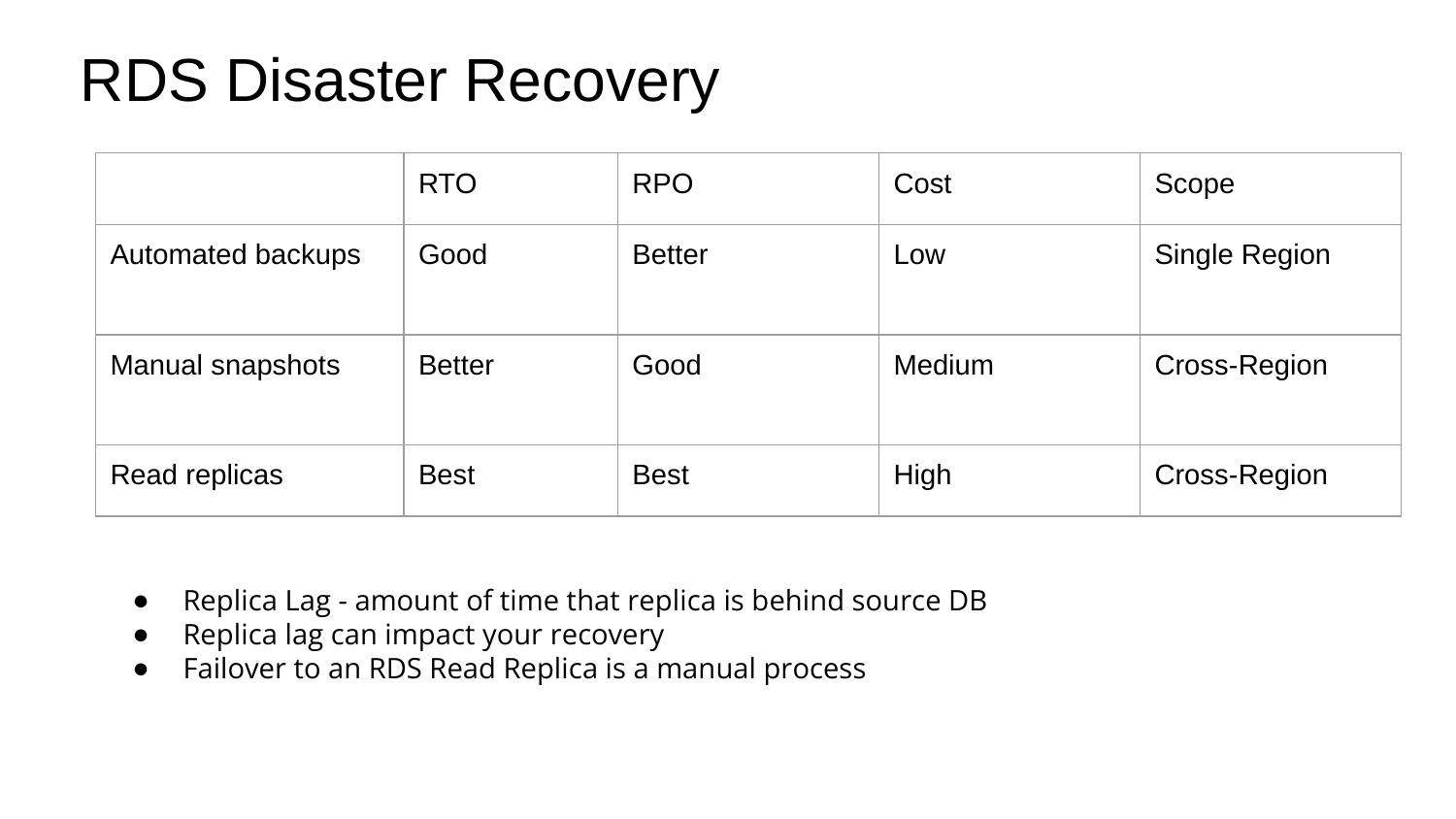

# RDS Disaster Recovery
|  | RTO | RPO | Cost | Scope |
| --- | --- | --- | --- | --- |
| Automated backups | Good | Better | Low | Single Region |
| Manual snapshots | Better | Good | Medium | Cross-Region |
| Read replicas | Best | Best | High | Cross-Region |
Replica Lag - amount of time that replica is behind source DB
Replica lag can impact your recovery
Failover to an RDS Read Replica is a manual process